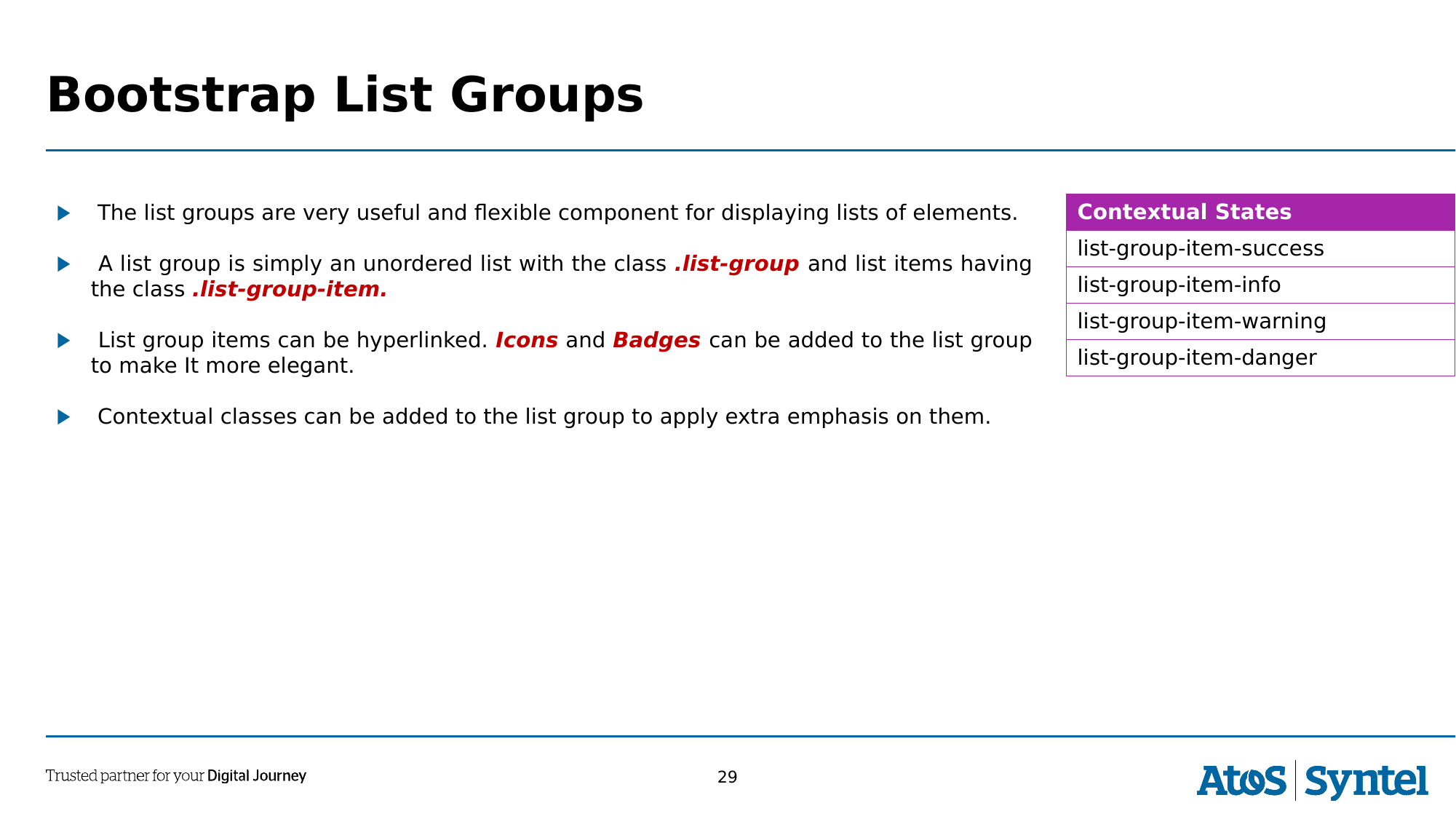

# Bootstrap List Groups
 The list groups are very useful and flexible component for displaying lists of elements.

 A list group is simply an unordered list with the class .list-group and list items having the class .list-group-item.

 List group items can be hyperlinked. Icons and Badges can be added to the list group to make It more elegant.

 Contextual classes can be added to the list group to apply extra emphasis on them.

| Contextual States |
| --- |
| list-group-item-success |
| list-group-item-info |
| list-group-item-warning |
| list-group-item-danger |